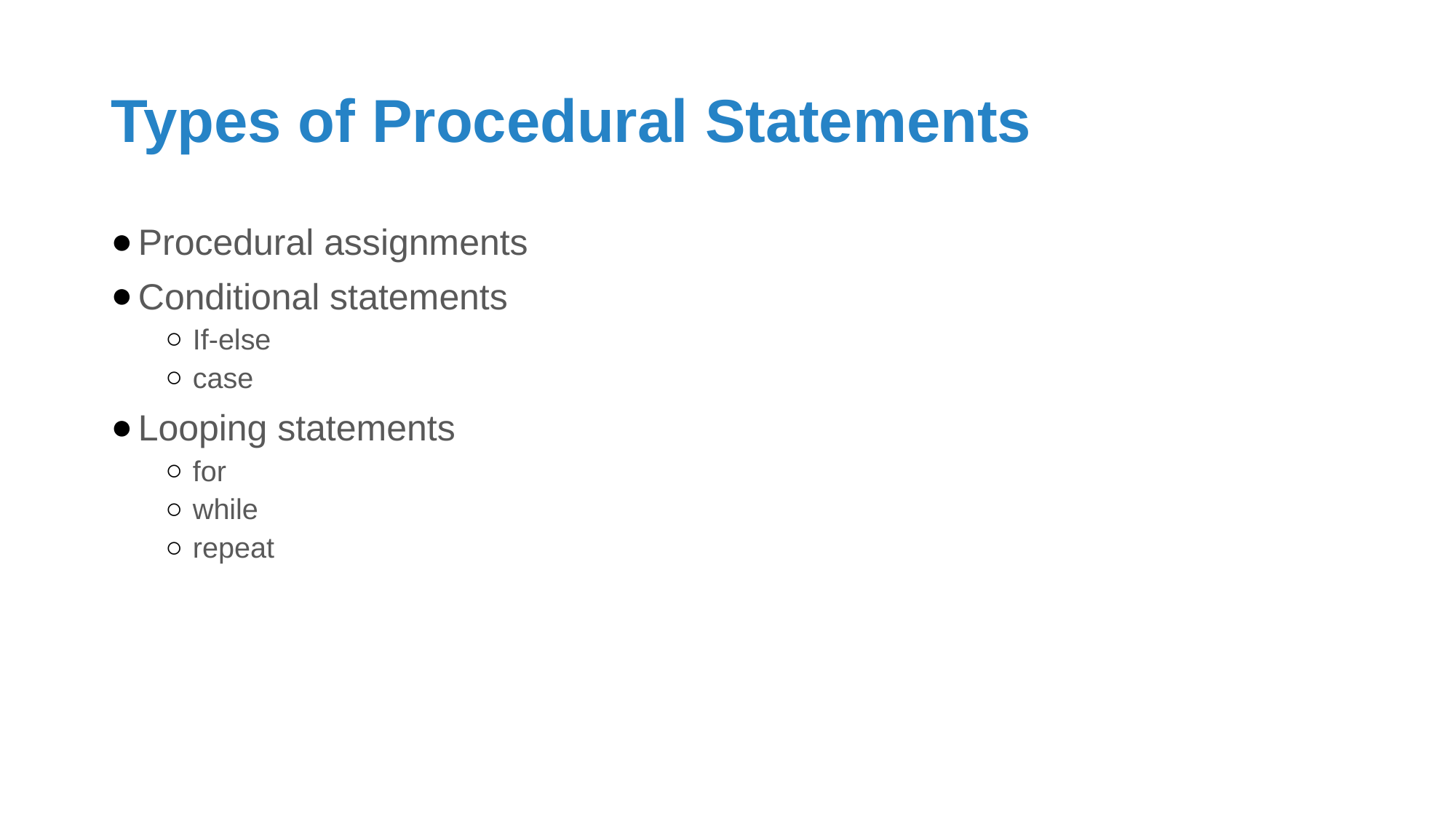

# Types of Procedural Statements
Procedural assignments
Conditional statements
If-else
case
Looping statements
for
while
repeat